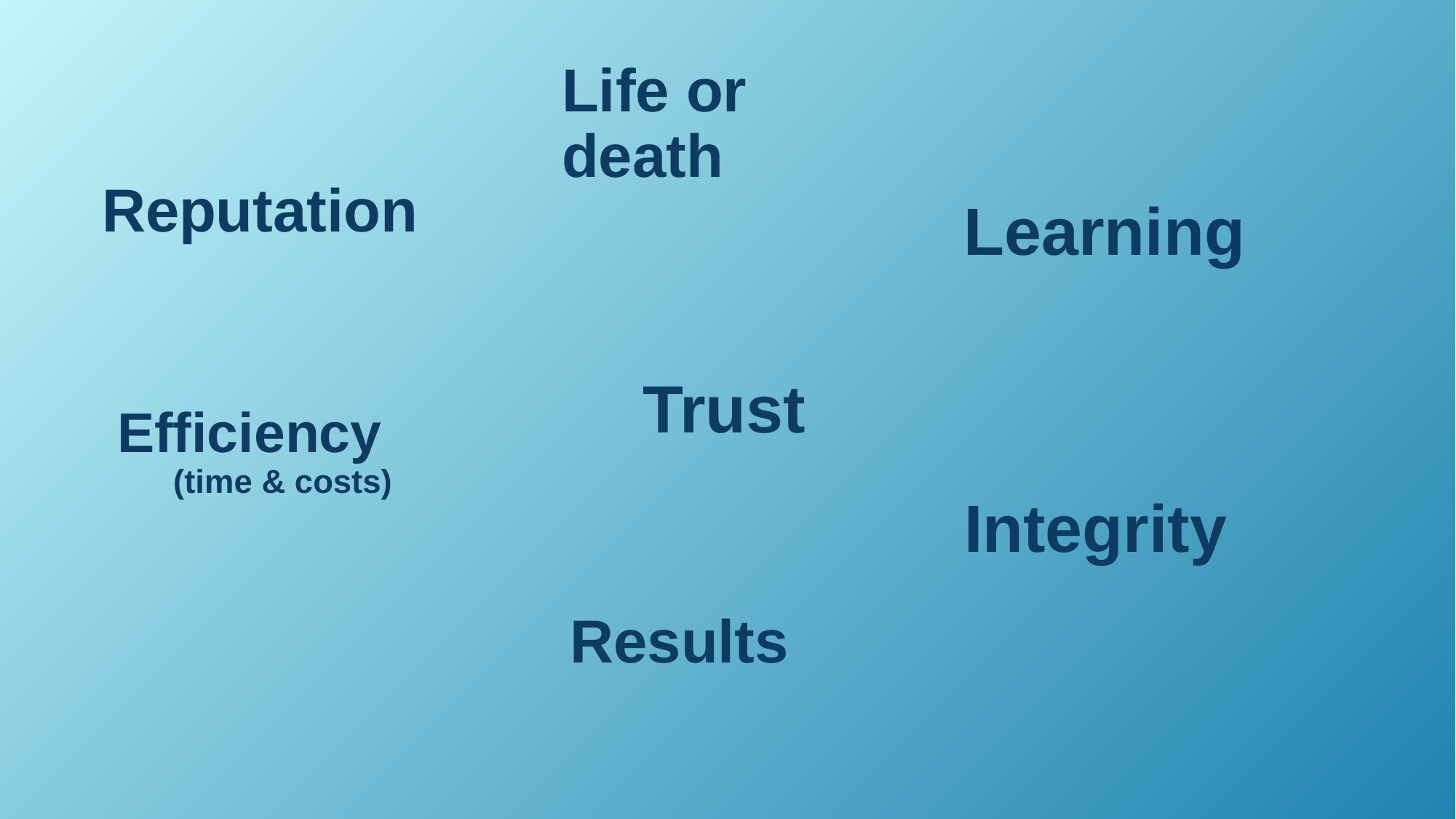

Life or death
Reputation
Learning
# Trust
Efficiency
(time & costs)
Integrity

Results